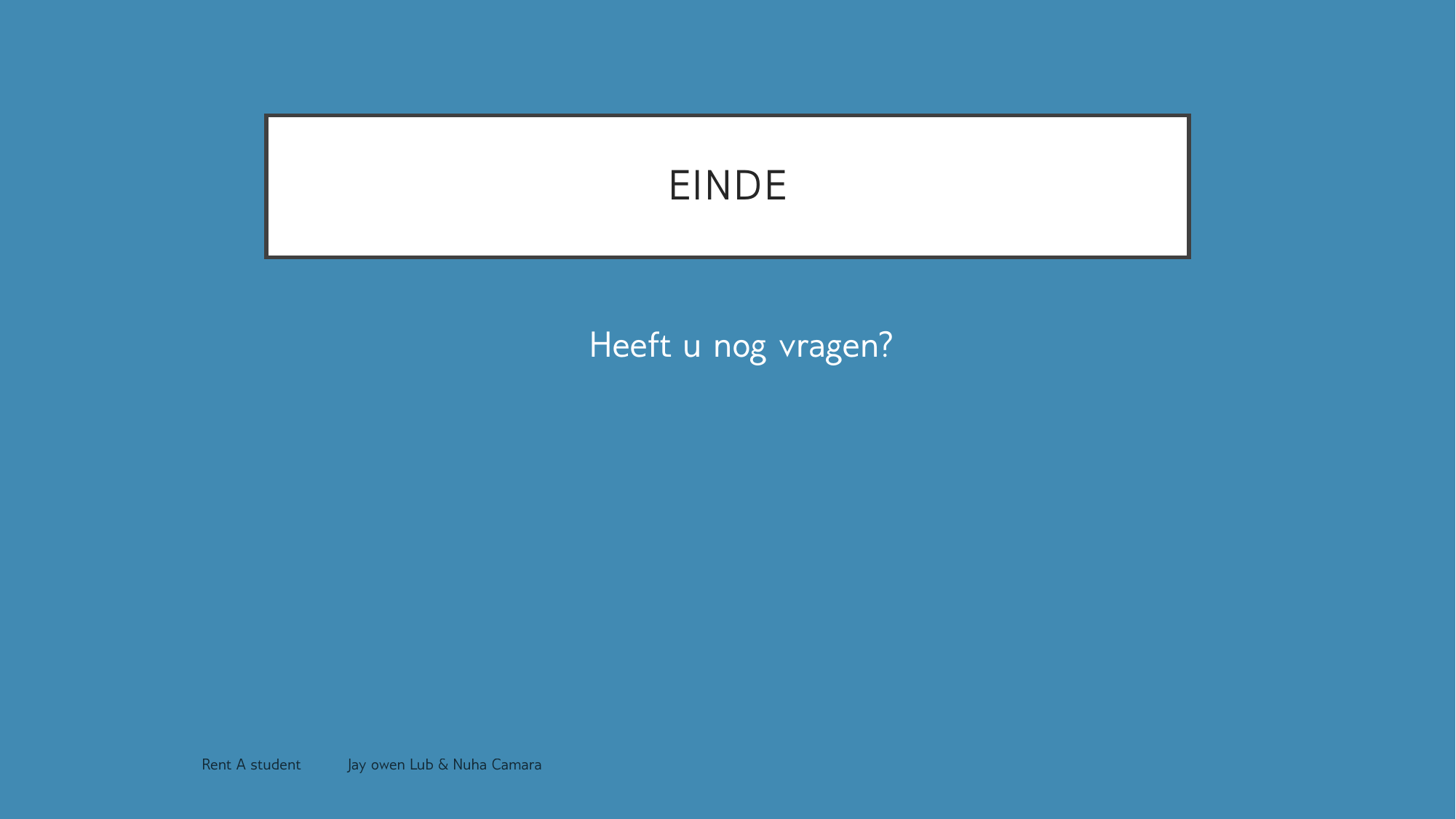

# Einde
Heeft u nog vragen?
Rent A student          Jay owen Lub & Nuha Camara